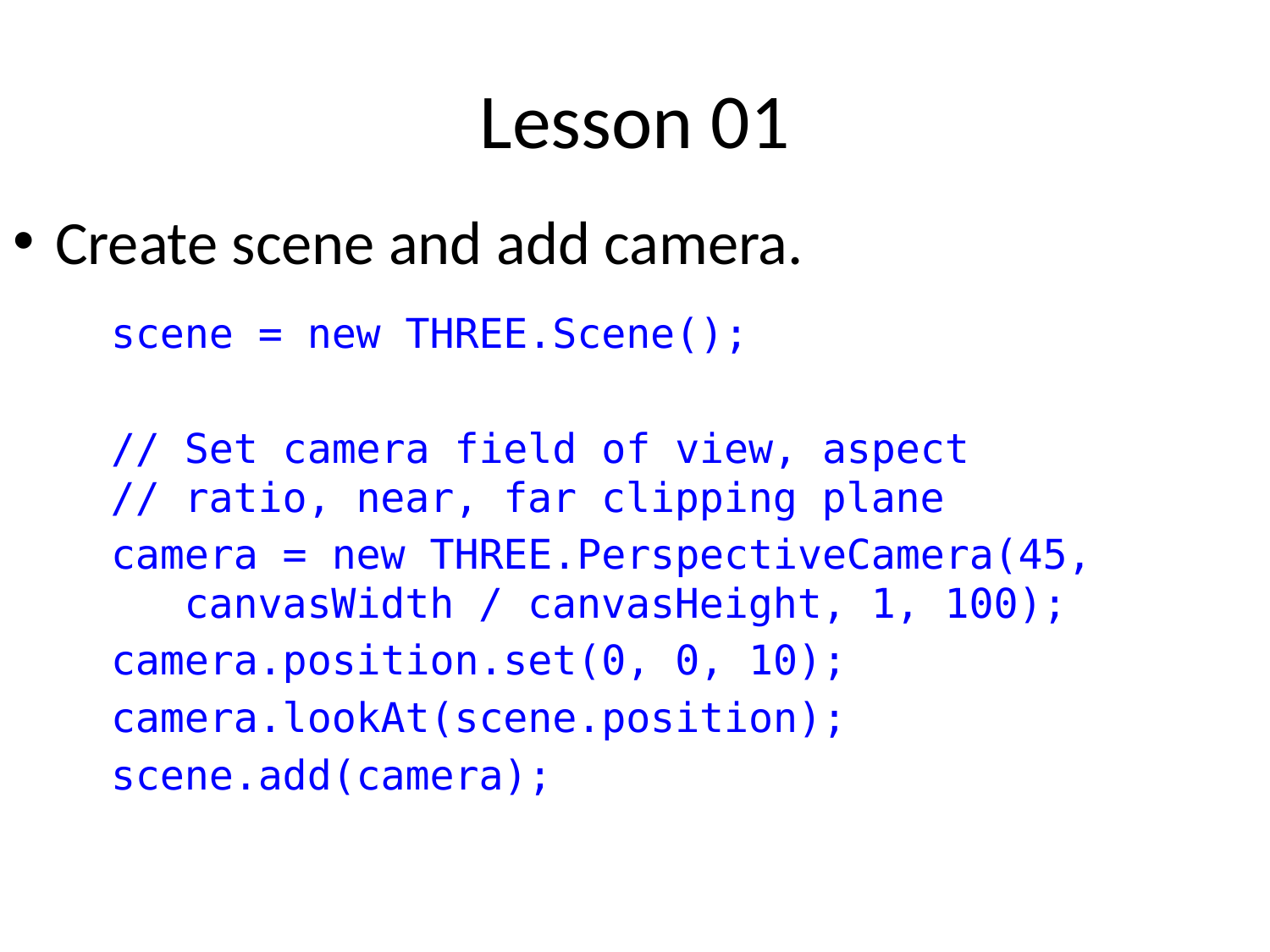

# Lesson 01
Create scene and add camera.

    scene = new THREE.Scene();

    // Set camera field of view, aspect
    // ratio, near, far clipping plane
    camera = new THREE.PerspectiveCamera(45,
       canvasWidth / canvasHeight, 1, 100);
    camera.position.set(0, 0, 10);
    camera.lookAt(scene.position);
    scene.add(camera);